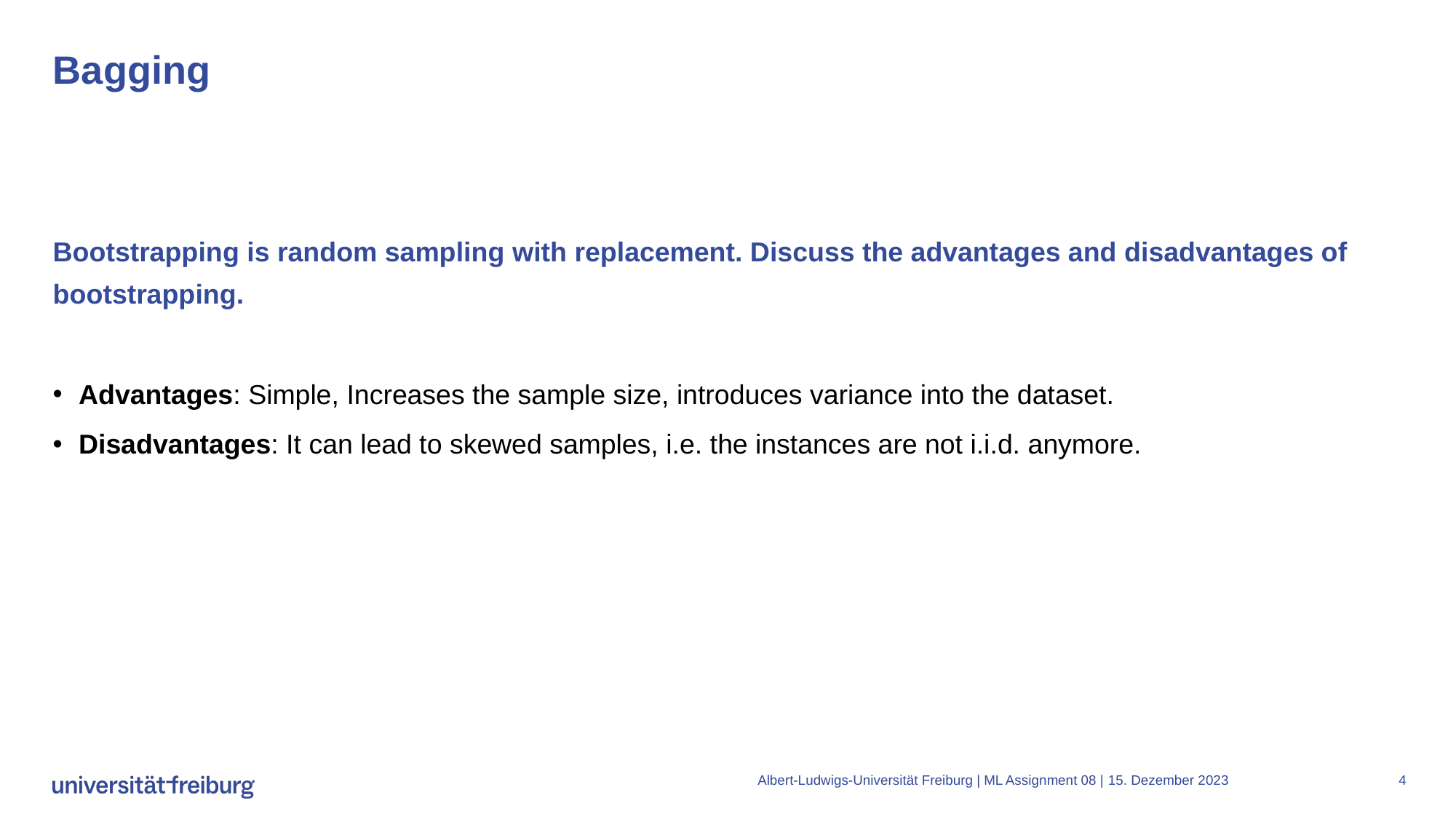

# Bagging
Bootstrapping is random sampling with replacement. Discuss the advantages and disadvantages of bootstrapping.

Advantages: Simple, Increases the sample size, introduces variance into the dataset.
Disadvantages: It can lead to skewed samples, i.e. the instances are not i.i.d. anymore.
Albert-Ludwigs-Universität Freiburg | ML Assignment 08 |
15. Dezember 2023
4